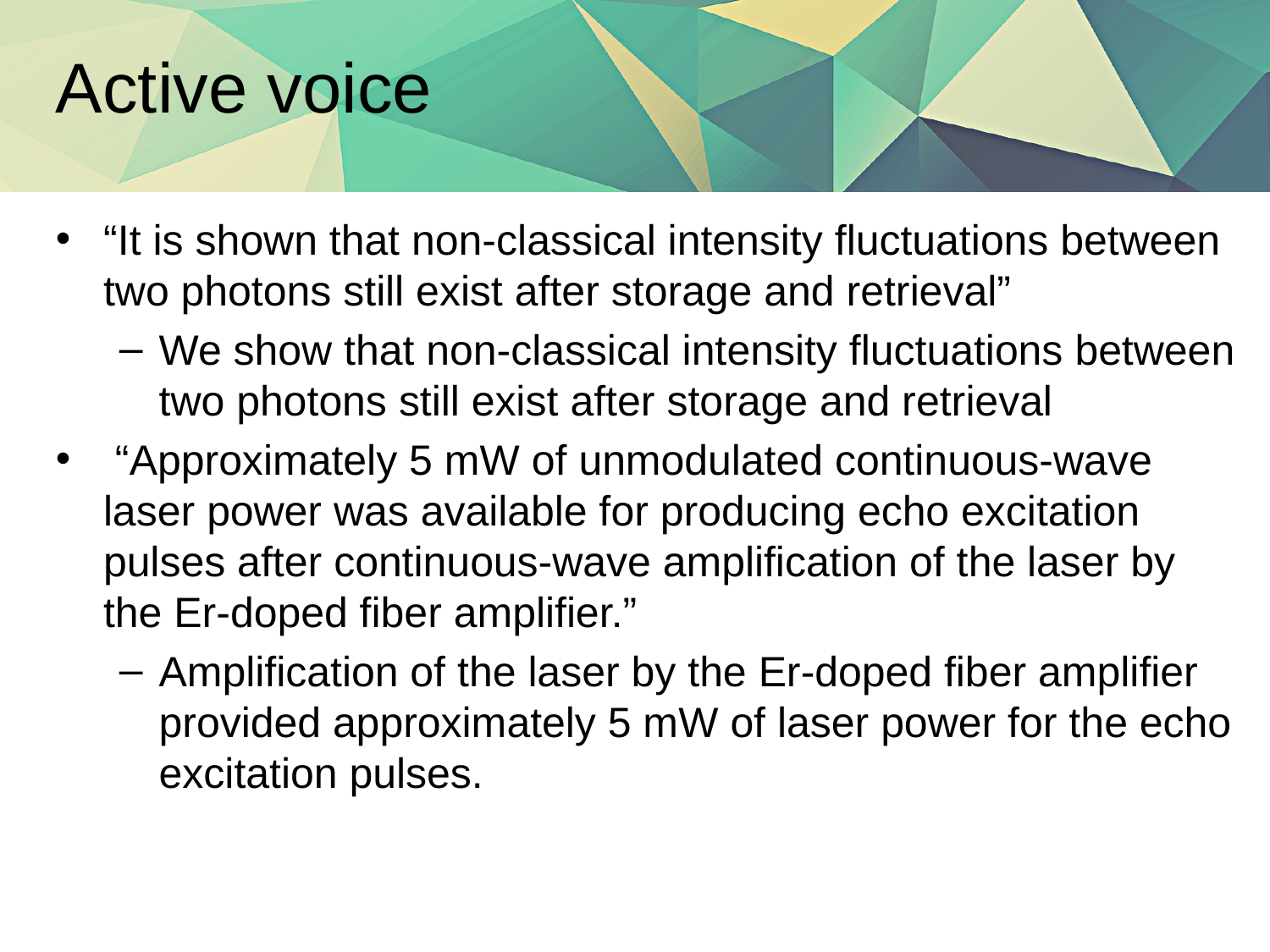

# Active voice
“It is shown that non-classical intensity fluctuations between two photons still exist after storage and retrieval”
We show that non-classical intensity fluctuations between two photons still exist after storage and retrieval
 “Approximately 5 mW of unmodulated continuous-wave laser power was available for producing echo excitation pulses after continuous-wave amplification of the laser by the Er-doped fiber amplifier.”
Amplification of the laser by the Er-doped fiber amplifier provided approximately 5 mW of laser power for the echo excitation pulses.